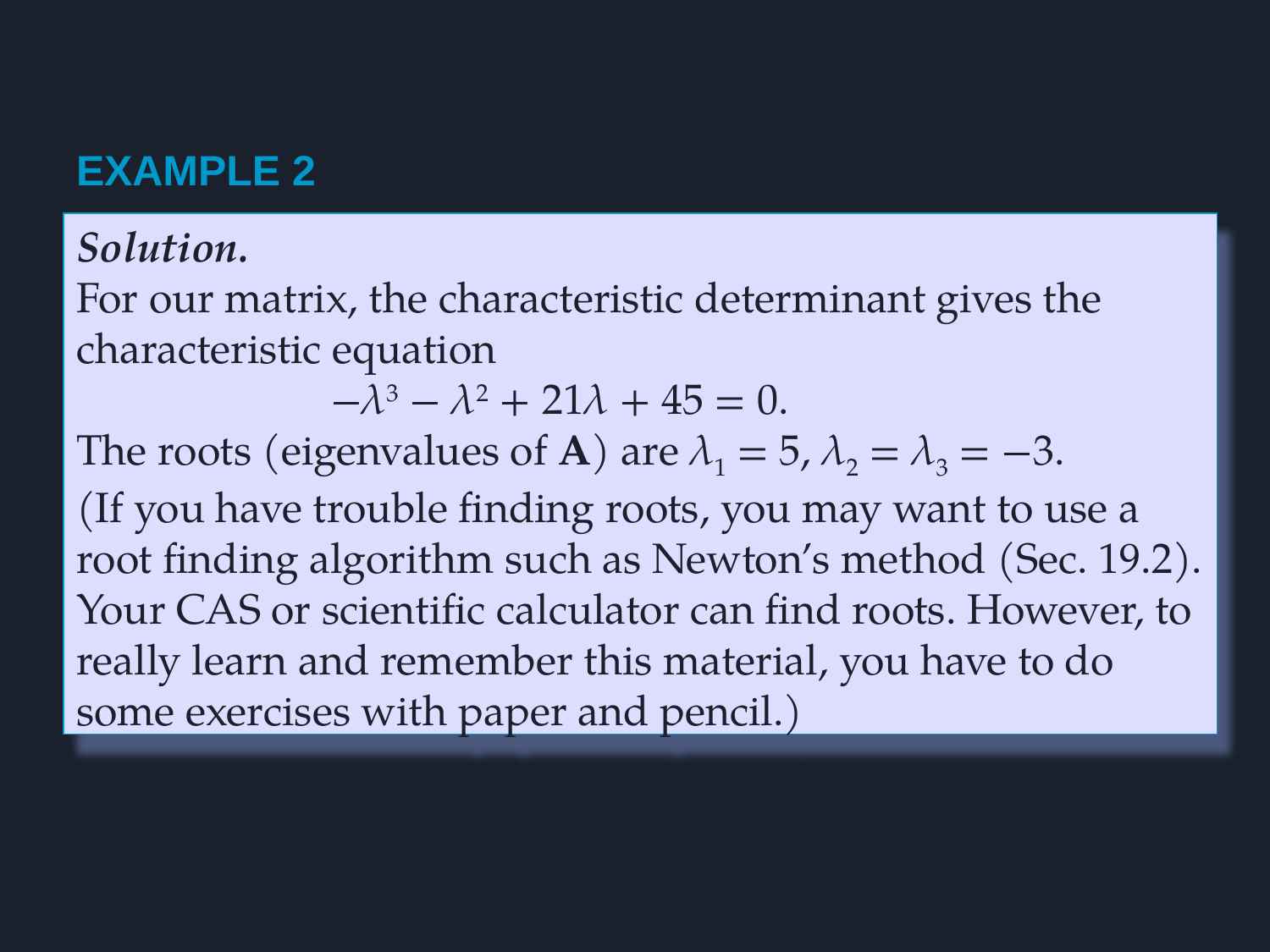

EXAMPLE 2  Multiple Eigenvalues (continued 1)
Solution.
For our matrix, the characteristic determinant gives the characteristic equation
		−λ3 − λ2 + 21λ + 45 = 0.
The roots (eigenvalues of A) are λ1 = 5, λ2 = λ3 = −3.
(If you have trouble finding roots, you may want to use a root finding algorithm such as Newton’s method (Sec. 19.2). Your CAS or scientific calculator can find roots. However, to really learn and remember this material, you have to do some exercises with paper and pencil.)
Section 8.1  p21